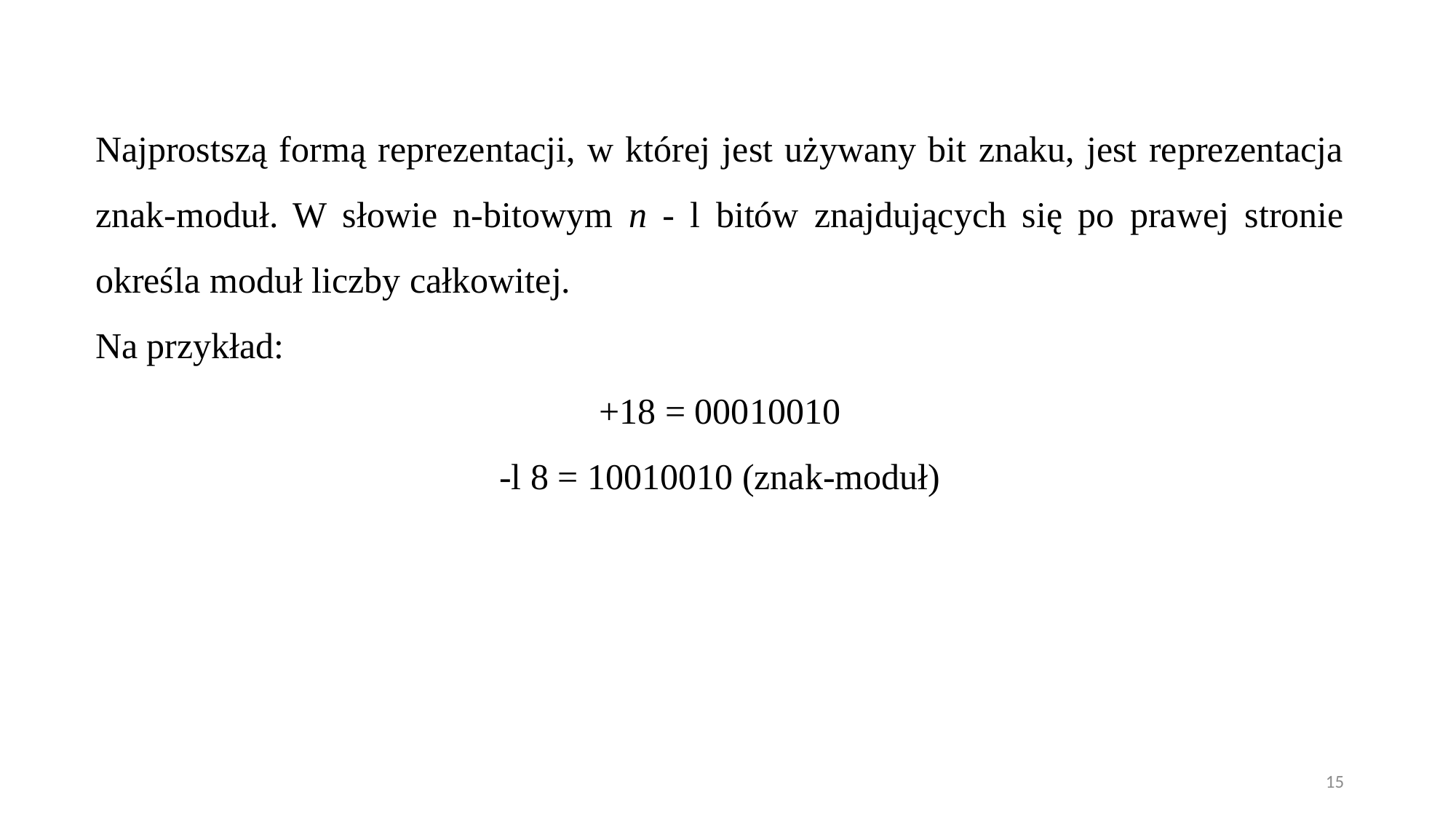

Najprostszą formą reprezentacji, w której jest używany bit znaku, jest reprezentacja znak-moduł. W słowie n-bitowym n - l bitów znajdujących się po prawej stronie określa moduł liczby całkowitej.
Na przykład:
+18 = 00010010
-l 8 = 10010010 (znak-moduł)

15